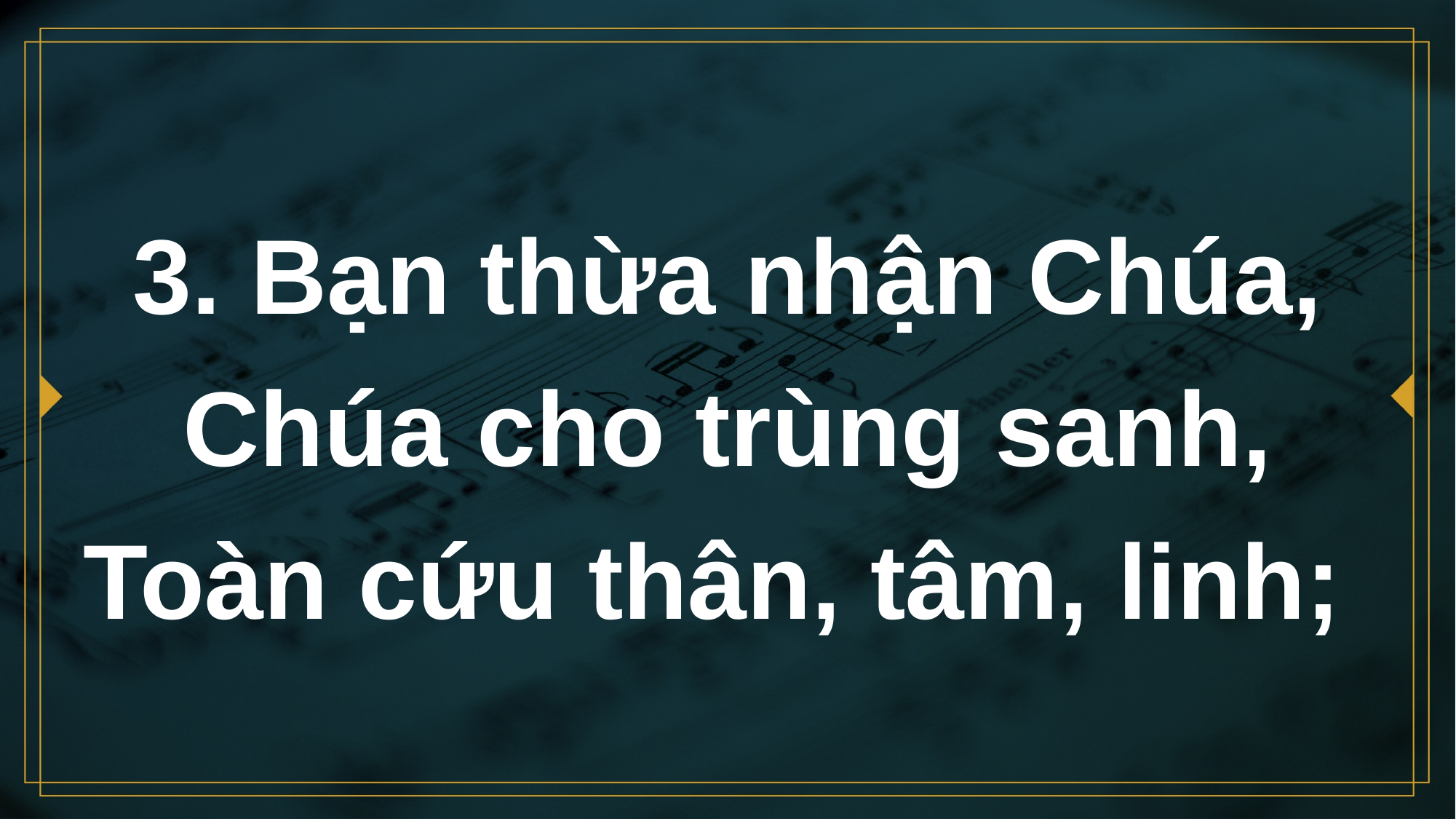

# 3. Bạn thừa nhận Chúa, Chúa cho trùng sanh, Toàn cứu thân, tâm, linh;